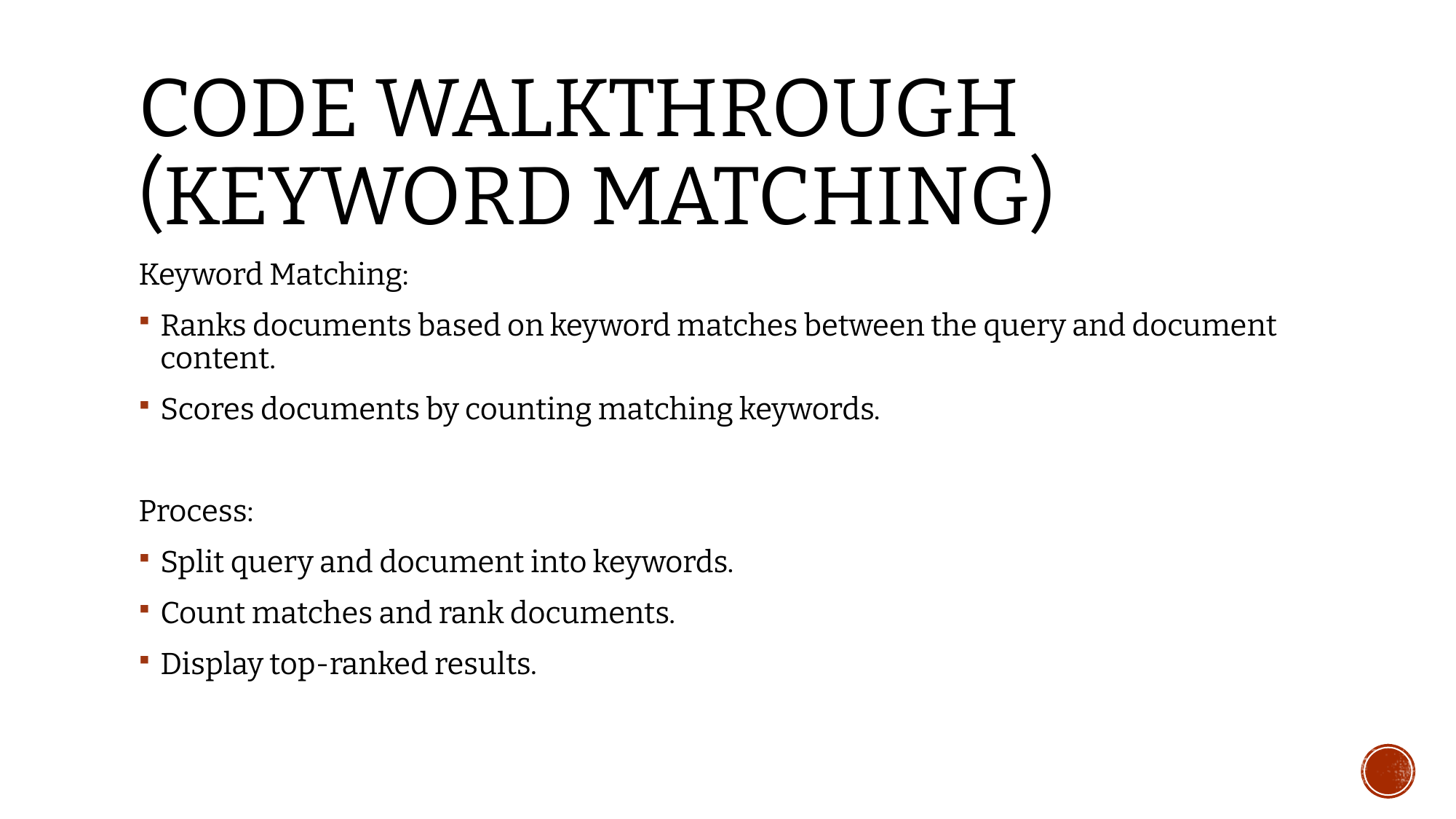

# Code Walkthrough (Keyword Matching)
Keyword Matching:
Ranks documents based on keyword matches between the query and document content.
Scores documents by counting matching keywords.

Process:
Split query and document into keywords.
Count matches and rank documents.
Display top-ranked results.